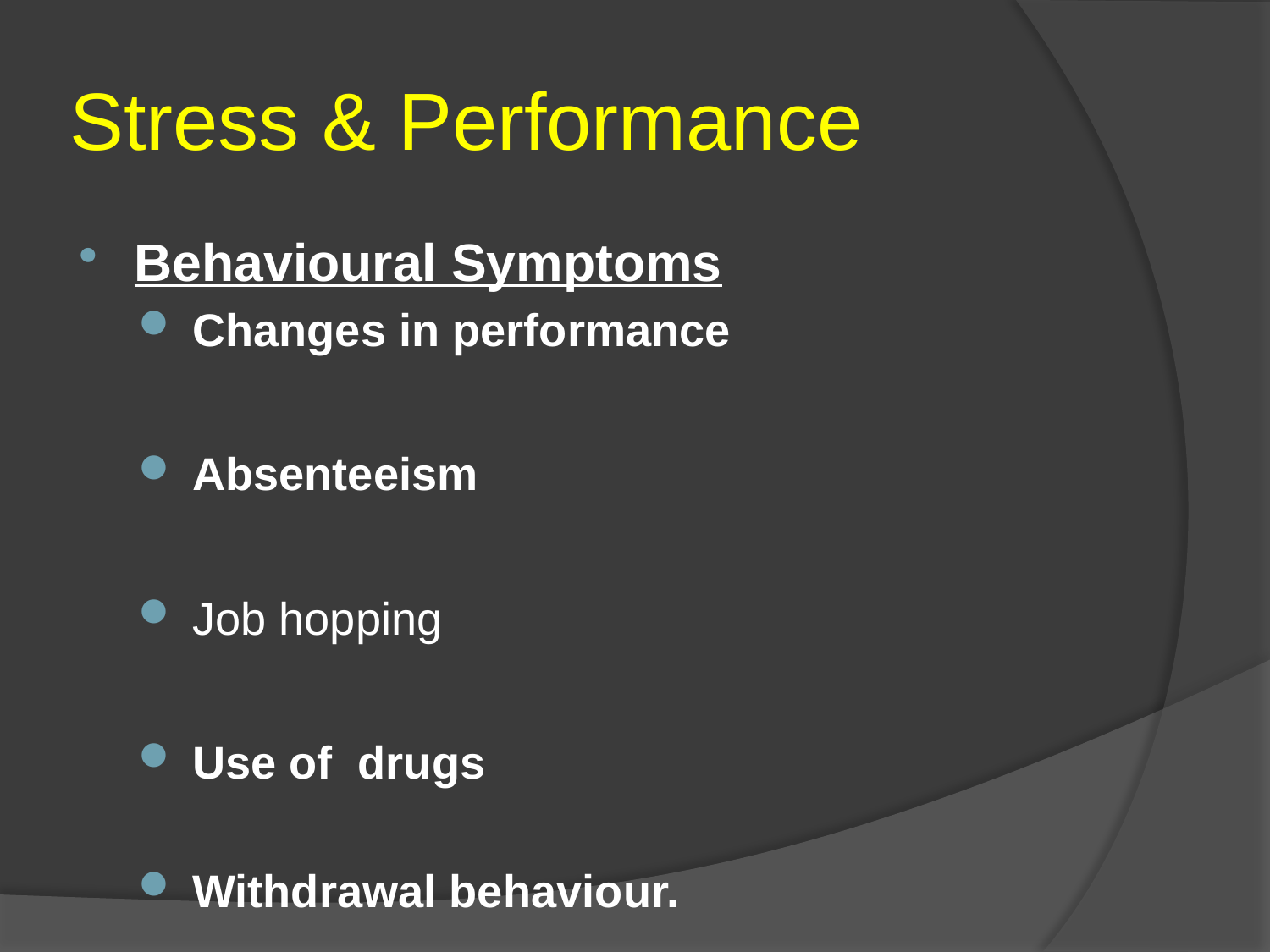

# Stress & Performance
Behavioural Symptoms
 Changes in performance

 Absenteeism

 Job hopping

 Use of  drugs

 Withdrawal behaviour.